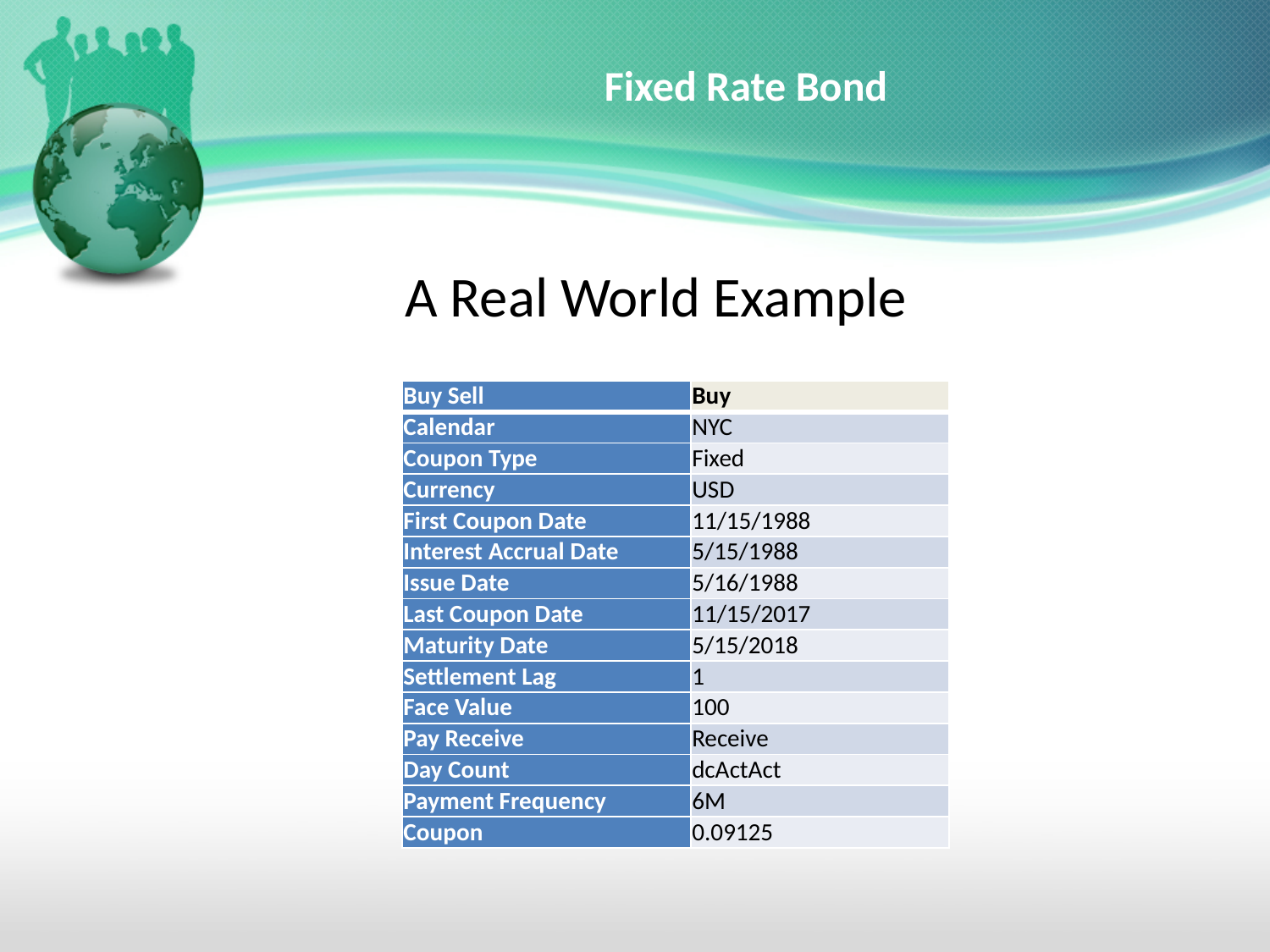

# Fixed Rate Bond
A Real World Example

| Buy Sell | Buy |
| --- | --- |
| Calendar | NYC |
| Coupon Type | Fixed |
| Currency | USD |
| First Coupon Date | 11/15/1988 |
| Interest Accrual Date | 5/15/1988 |
| Issue Date | 5/16/1988 |
| Last Coupon Date | 11/15/2017 |
| Maturity Date | 5/15/2018 |
| Settlement Lag | 1 |
| Face Value | 100 |
| Pay Receive | Receive |
| Day Count | dcActAct |
| Payment Frequency | 6M |
| Coupon | 0.09125 |